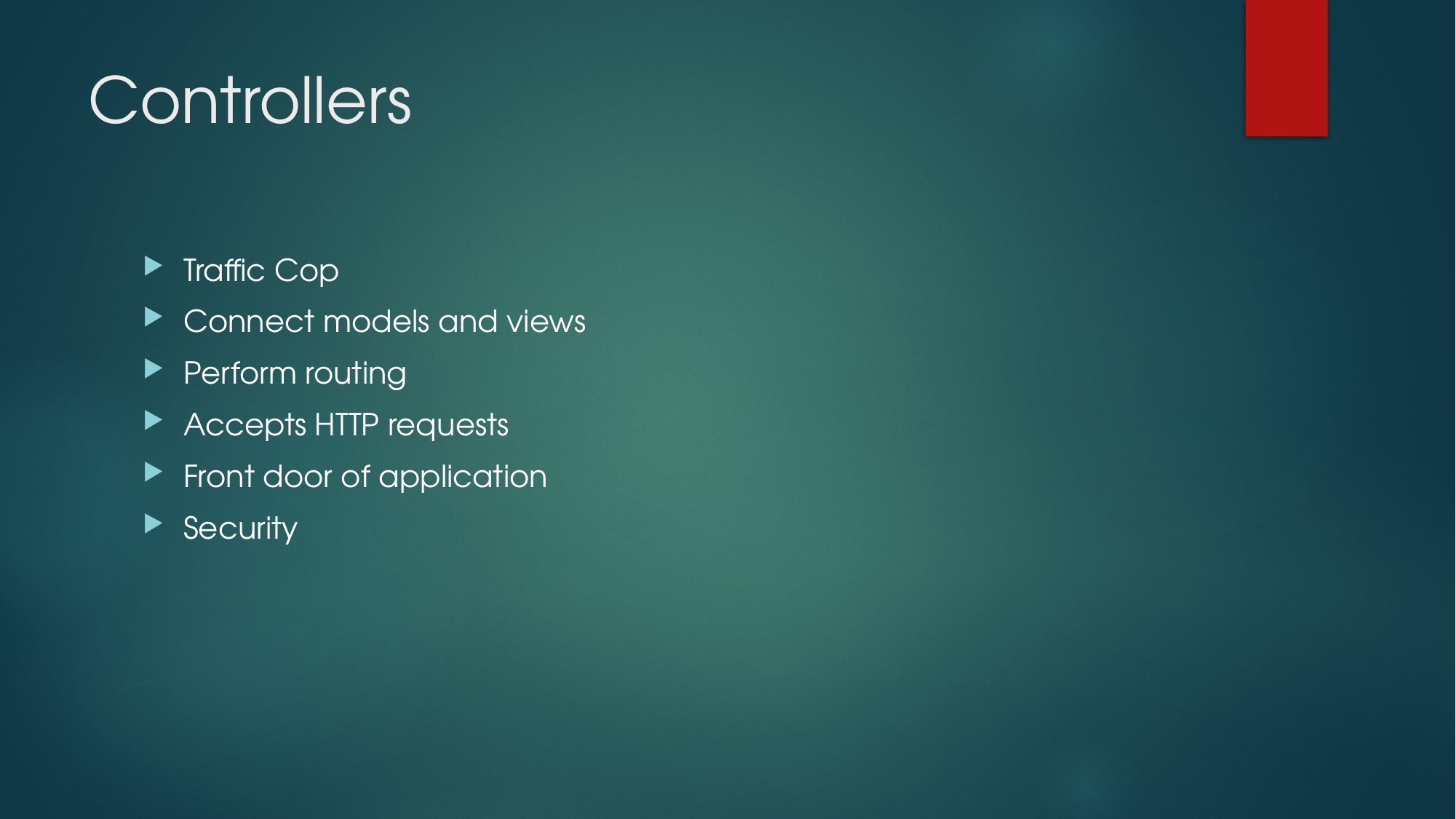

# Controllers
Traffic Cop
Connect models and views
Perform routing
Accepts HTTP requests
Front door of application
Security